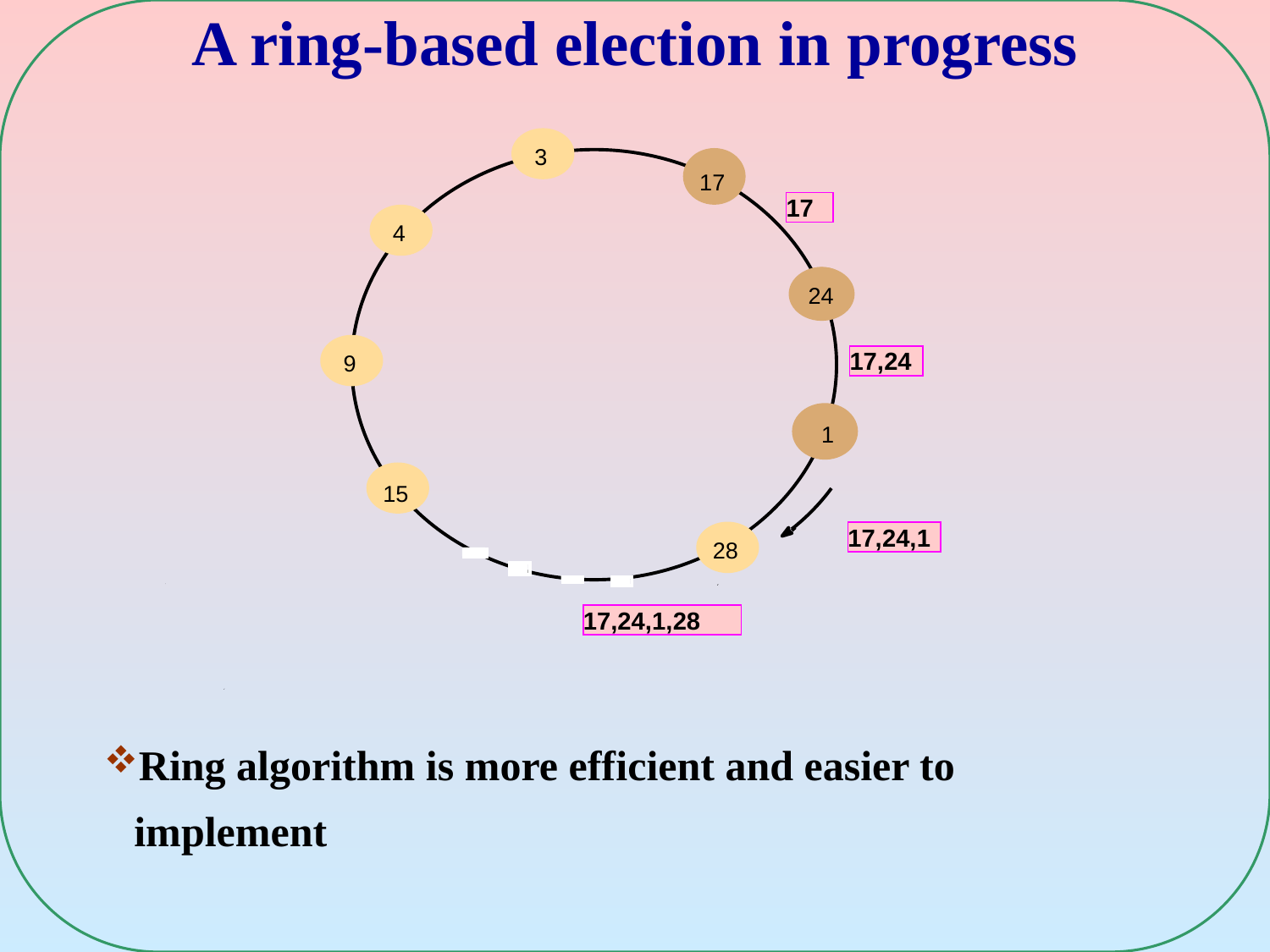

# A ring-based election in progress

3

17
17

4

24

17,24
9

1

15
17,24,1

28

17,24,1,28
Ring algorithm is more efficient and easier to implement